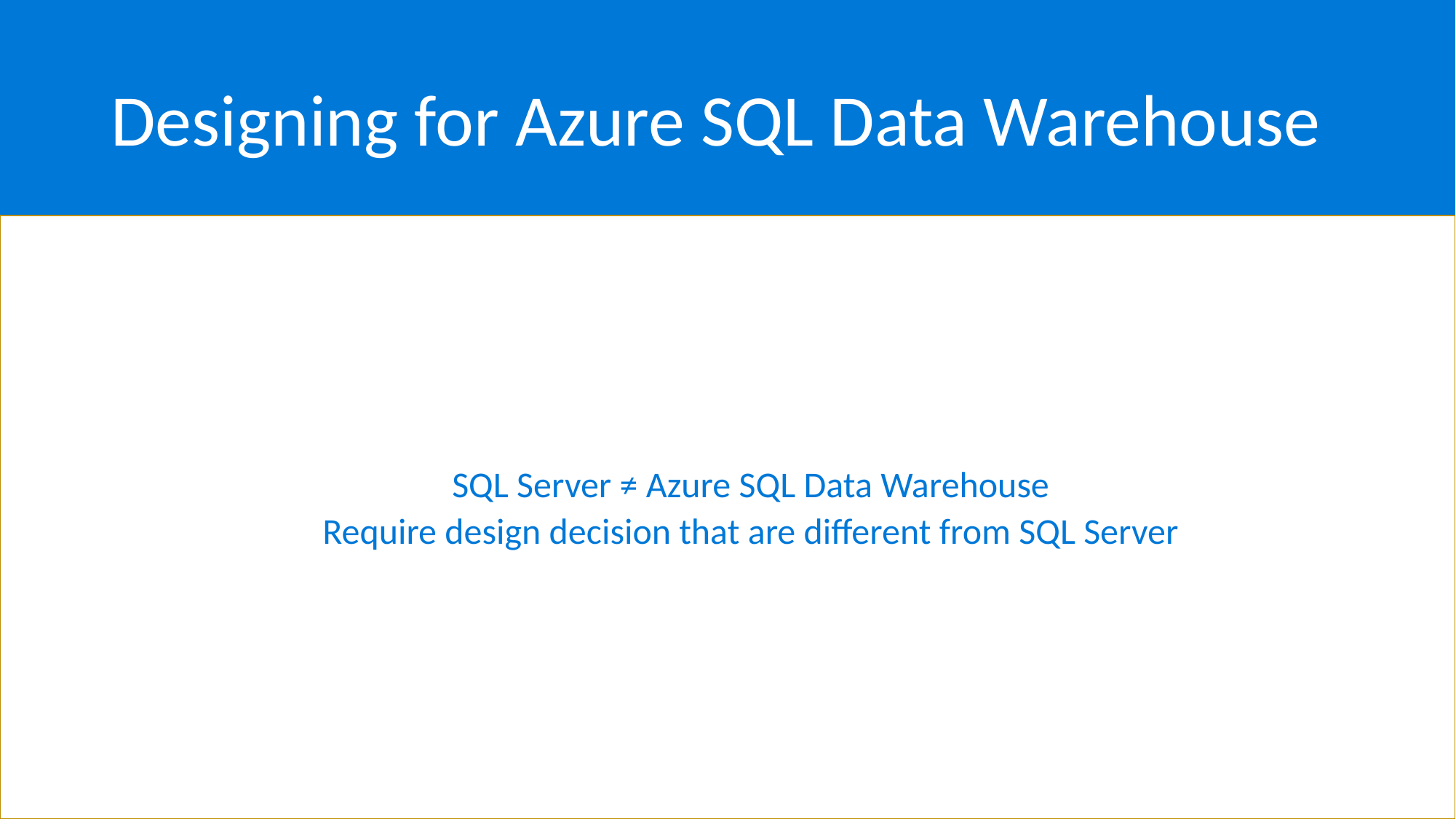

# Designing for Azure SQL Data Warehouse

SQL Server ≠ Azure SQL Data Warehouse
Require design decision that are different from SQL Server